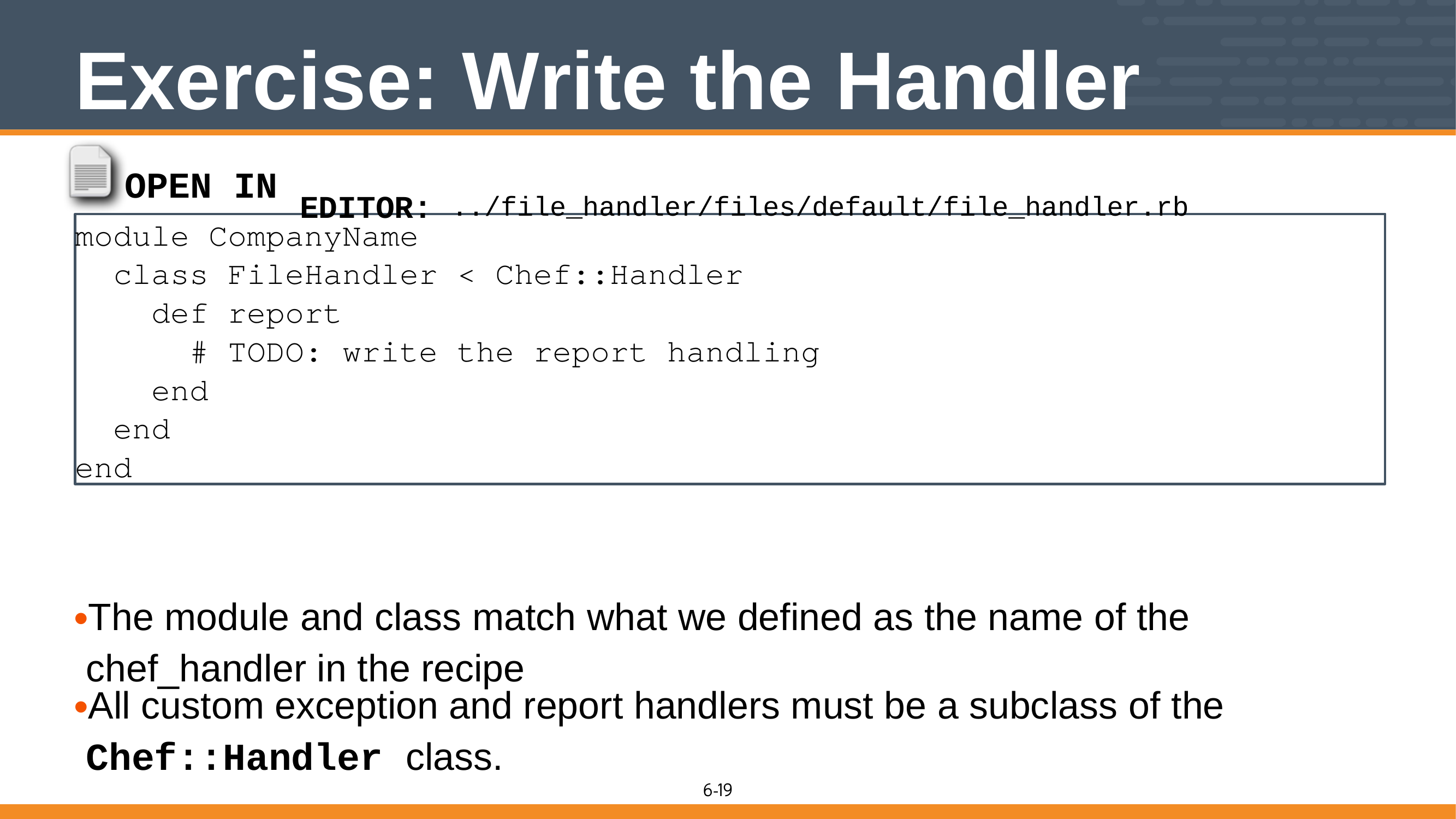

# Exercise: Write the Handler

OPEN IN
EDITOR: ../file_handler/files/default/file_handler.rb

module CompanyName
  class FileHandler < Chef::Handler
    def report
      # TODO: write the report handling
    end
  end
end
•The module and class match what we defined as the name of the chef_handler in the recipe
•All custom exception and report handlers must be a subclass of the Chef::Handler class.
19